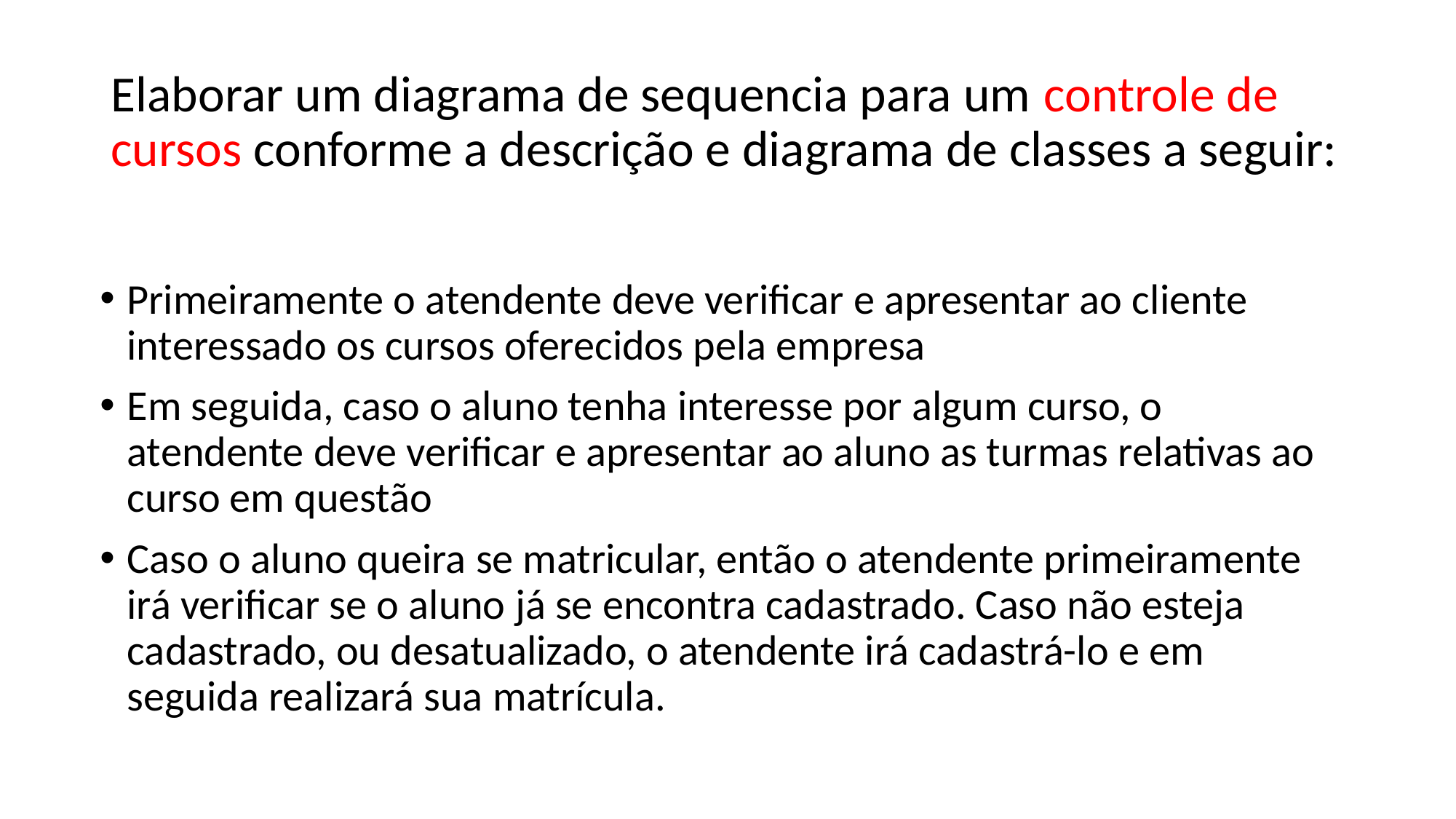

# Elaborar um diagrama de sequencia para um controle de cursos conforme a descrição e diagrama de classes a seguir:
Primeiramente o atendente deve verificar e apresentar ao cliente interessado os cursos oferecidos pela empresa
Em seguida, caso o aluno tenha interesse por algum curso, o atendente deve verificar e apresentar ao aluno as turmas relativas ao curso em questão
Caso o aluno queira se matricular, então o atendente primeiramente irá verificar se o aluno já se encontra cadastrado. Caso não esteja cadastrado, ou desatualizado, o atendente irá cadastrá-lo e em seguida realizará sua matrícula.